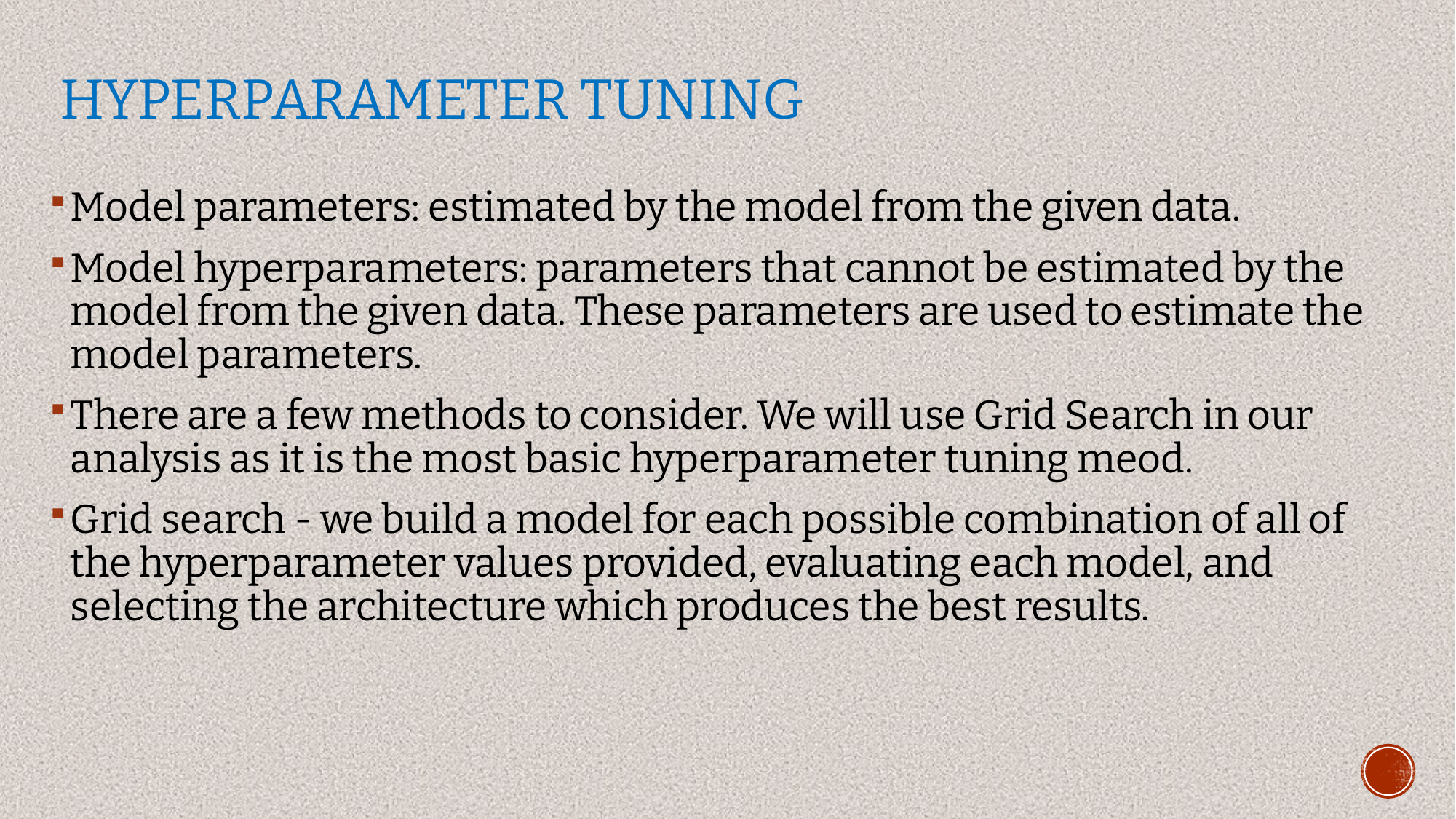

# Hyperparameter tuning
Model parameters: estimated by the model from the given data.
Model hyperparameters: parameters that cannot be estimated by the model from the given data. These parameters are used to estimate the model parameters.
There are a few methods to consider. We will use Grid Search in our analysis as it is the most basic hyperparameter tuning meod.
Grid search - we build a model for each possible combination of all of the hyperparameter values provided, evaluating each model, and selecting the architecture which produces the best results.